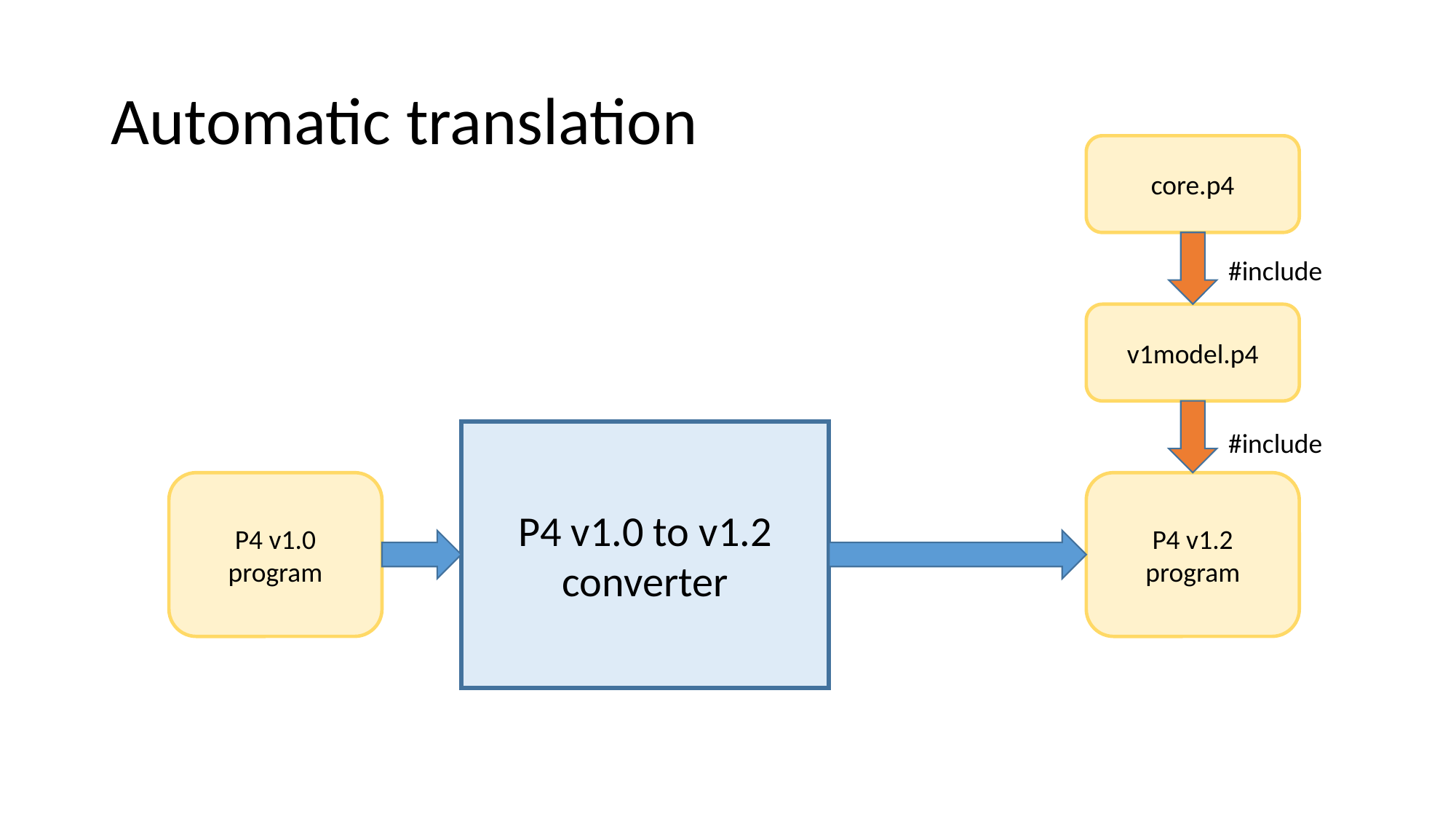

# Automatic translation
core.p4

#include
v1model.p4

#include
P4 v1.0 to v1.2 converter
P4 v1.0
program
P4 v1.2
program